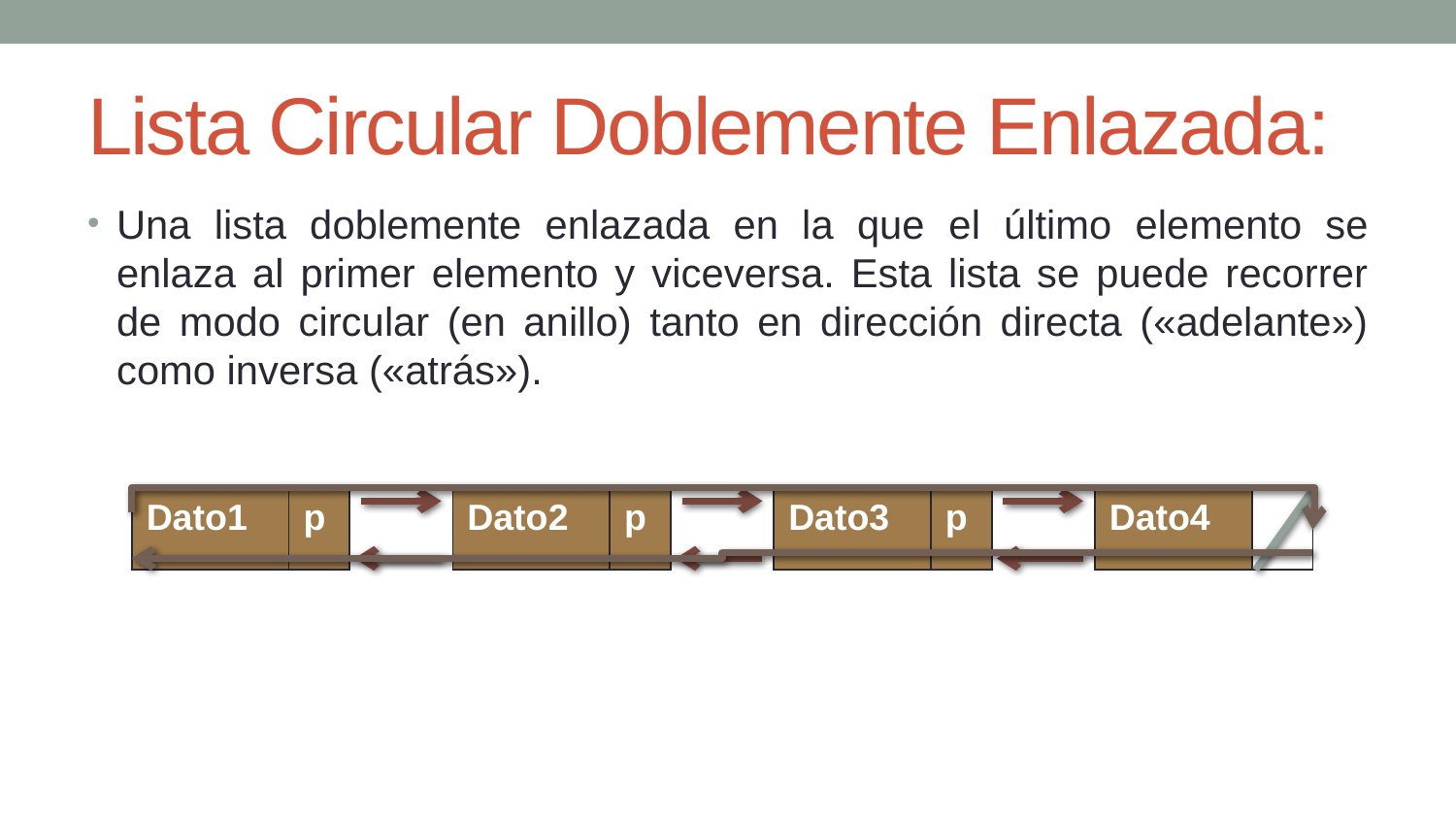

# Lista Circular Doblemente Enlazada:
Una lista doblemente enlazada en la que el último elemento se enlaza al primer elemento y viceversa. Esta lista se puede recorrer de modo circular (en anillo) tanto en dirección directa («adelante») como inversa («atrás»).
| Dato1 | p |
| --- | --- |
| Dato2 | p |
| --- | --- |
| Dato3 | p |
| --- | --- |
| Dato4 | p |
| --- | --- |